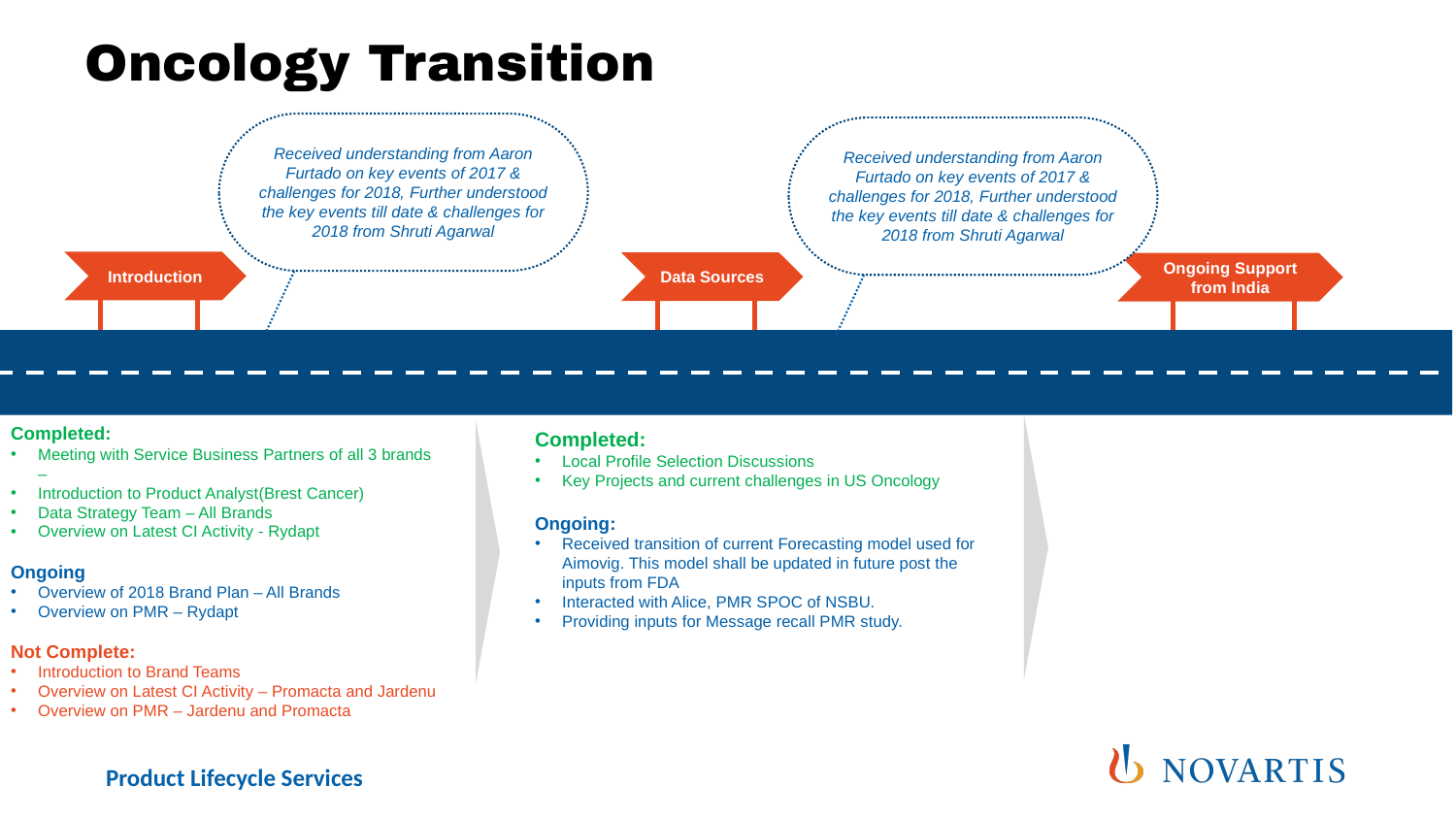

# Oncology Transition
Received understanding from Aaron Furtado on key events of 2017 & challenges for 2018, Further understood the key events till date & challenges for 2018 from Shruti Agarwal
Received understanding from Aaron Furtado on key events of 2017 & challenges for 2018, Further understood the key events till date & challenges for 2018 from Shruti Agarwal
Introduction
Data Sources
Ongoing Support from India

Completed:
Meeting with Service Business Partners of all 3 brands –
Introduction to Product Analyst(Brest Cancer)
Data Strategy Team – All Brands
Overview on Latest CI Activity - Rydapt

Ongoing
Overview of 2018 Brand Plan – All Brands
Overview on PMR – Rydapt

Not Complete:
Introduction to Brand Teams
Overview on Latest CI Activity – Promacta and Jardenu
Overview on PMR – Jardenu and Promacta

Completed:
Local Profile Selection Discussions
Key Projects and current challenges in US Oncology

Ongoing:
Received transition of current Forecasting model used for Aimovig. This model shall be updated in future post the inputs from FDA
Interacted with Alice, PMR SPOC of NSBU.
Providing inputs for Message recall PMR study.